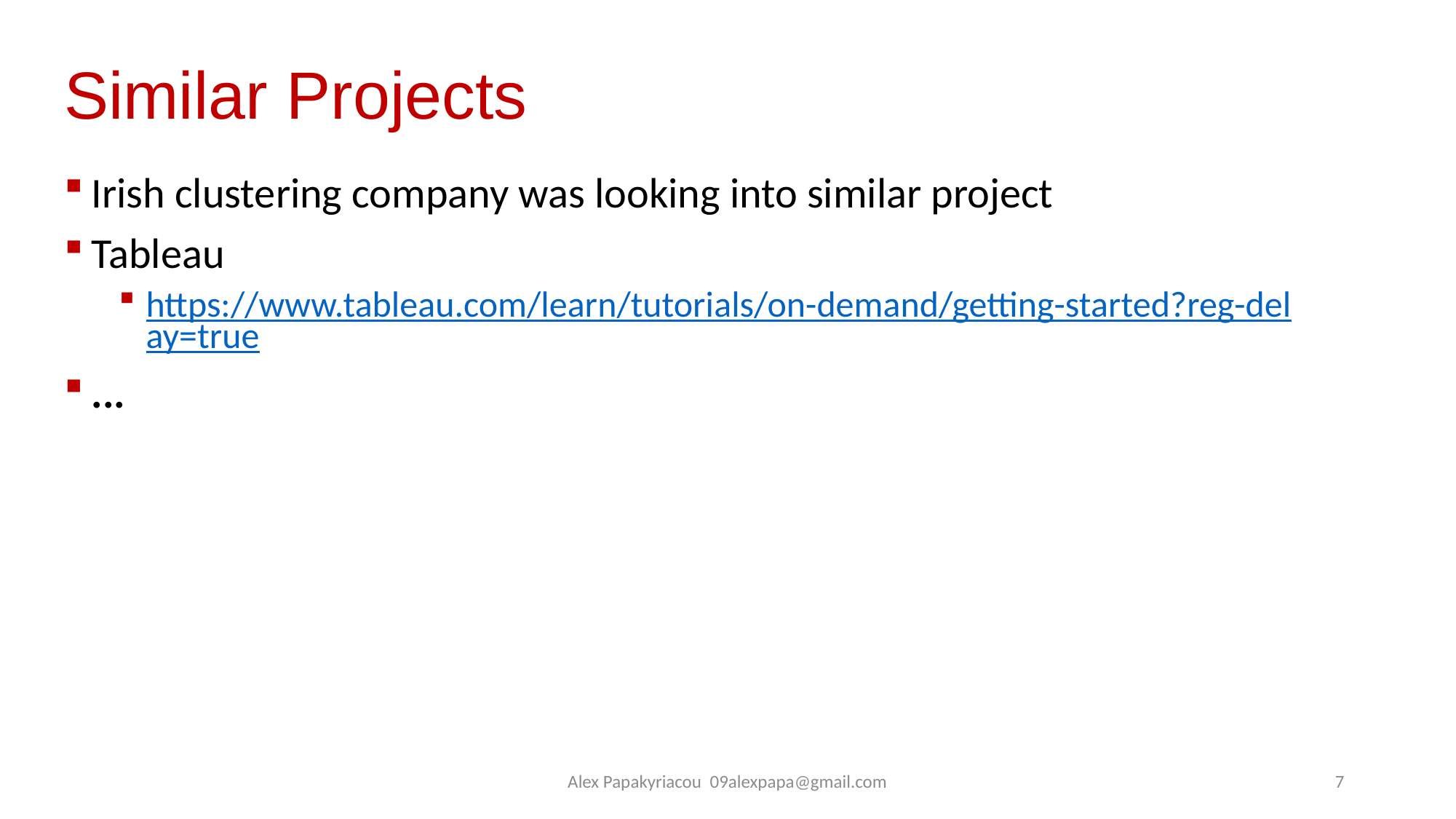

# Similar Projects
Irish clustering company was looking into similar project
Tableau
https://www.tableau.com/learn/tutorials/on-demand/getting-started?reg-delay=true
...
Alex Papakyriacou  09alexpapa@gmail.com
7